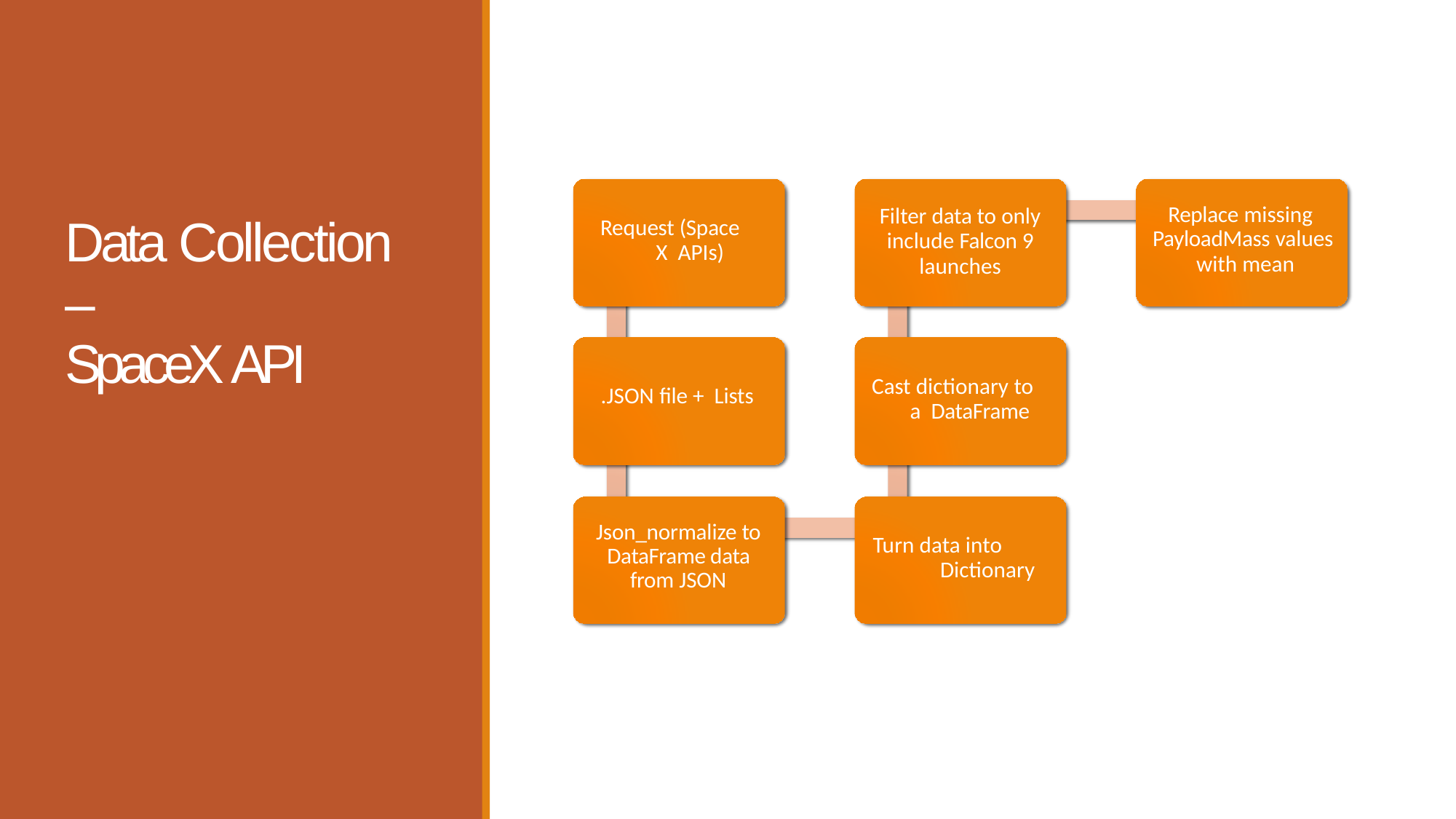

# Filter data to only  include Falcon 9  launches
Replace missing  PayloadMass values  with mean

Data Collection –
SpaceX API
Request (Space X  APIs)

Cast dictionary to a  DataFrame
.JSON file +  Lists

Json_normalize to  DataFrame data  from JSON
Turn data into Dictionary